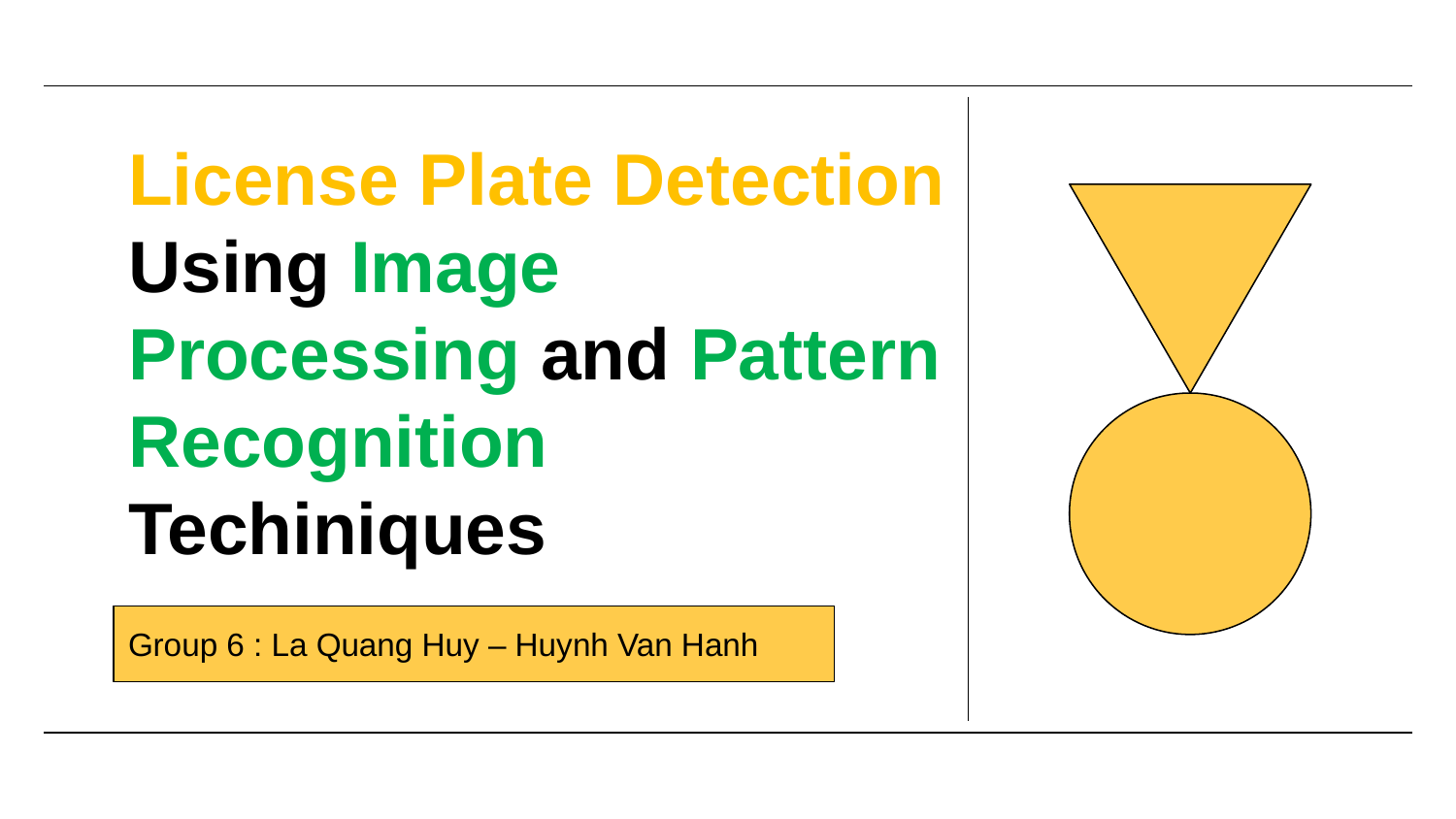

# License Plate Detection Using Image Processing and Pattern Recognition Techiniques

Group 6 : La Quang Huy – Huynh Van Hanh